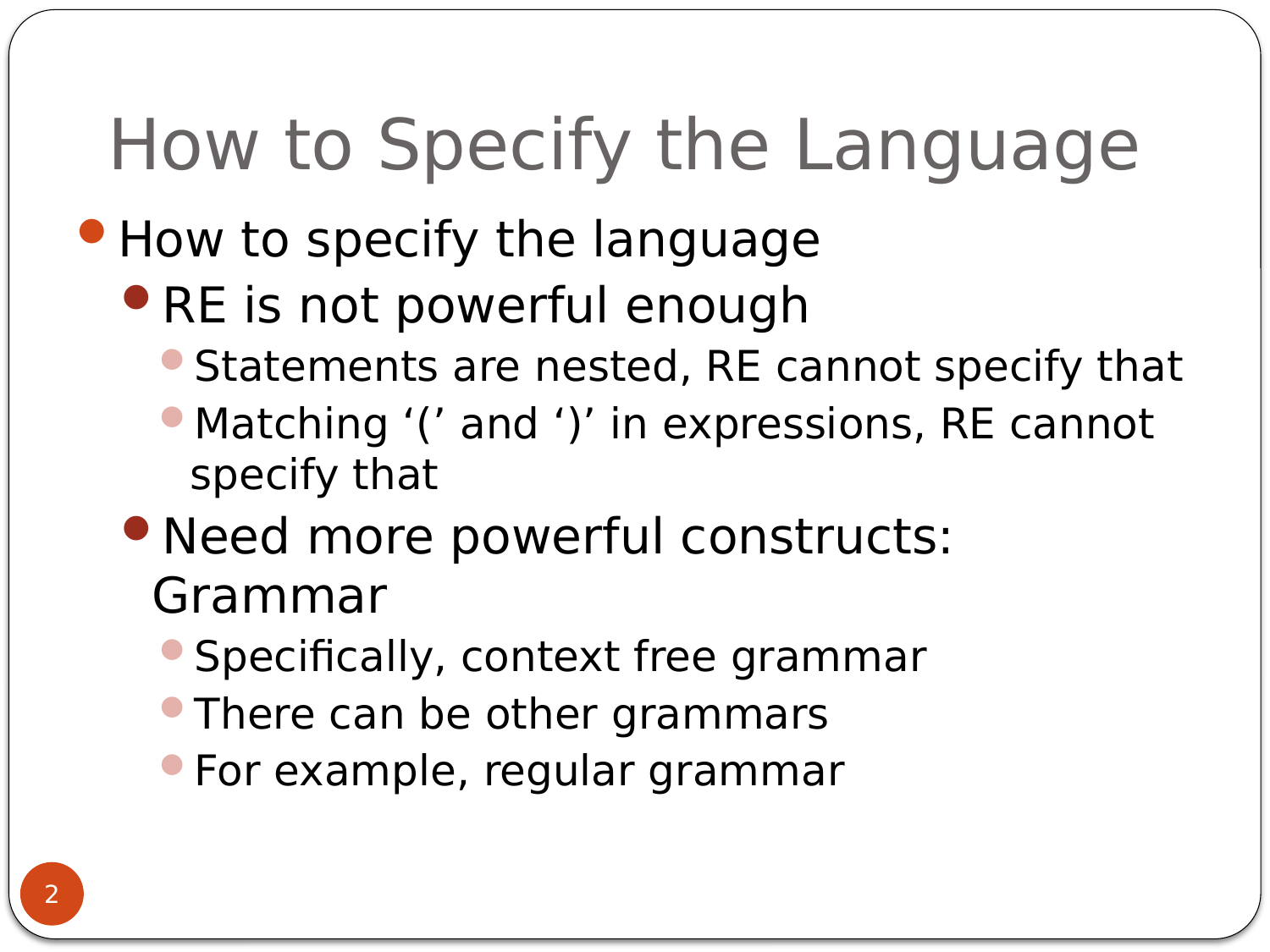

# How to Specify the Language
How to specify the language
RE is not powerful enough
Statements are nested, RE cannot specify that
Matching ‘(’ and ‘)’ in expressions, RE cannot specify that
Need more powerful constructs: Grammar
Specifically, context free grammar
There can be other grammars
For example, regular grammar
2